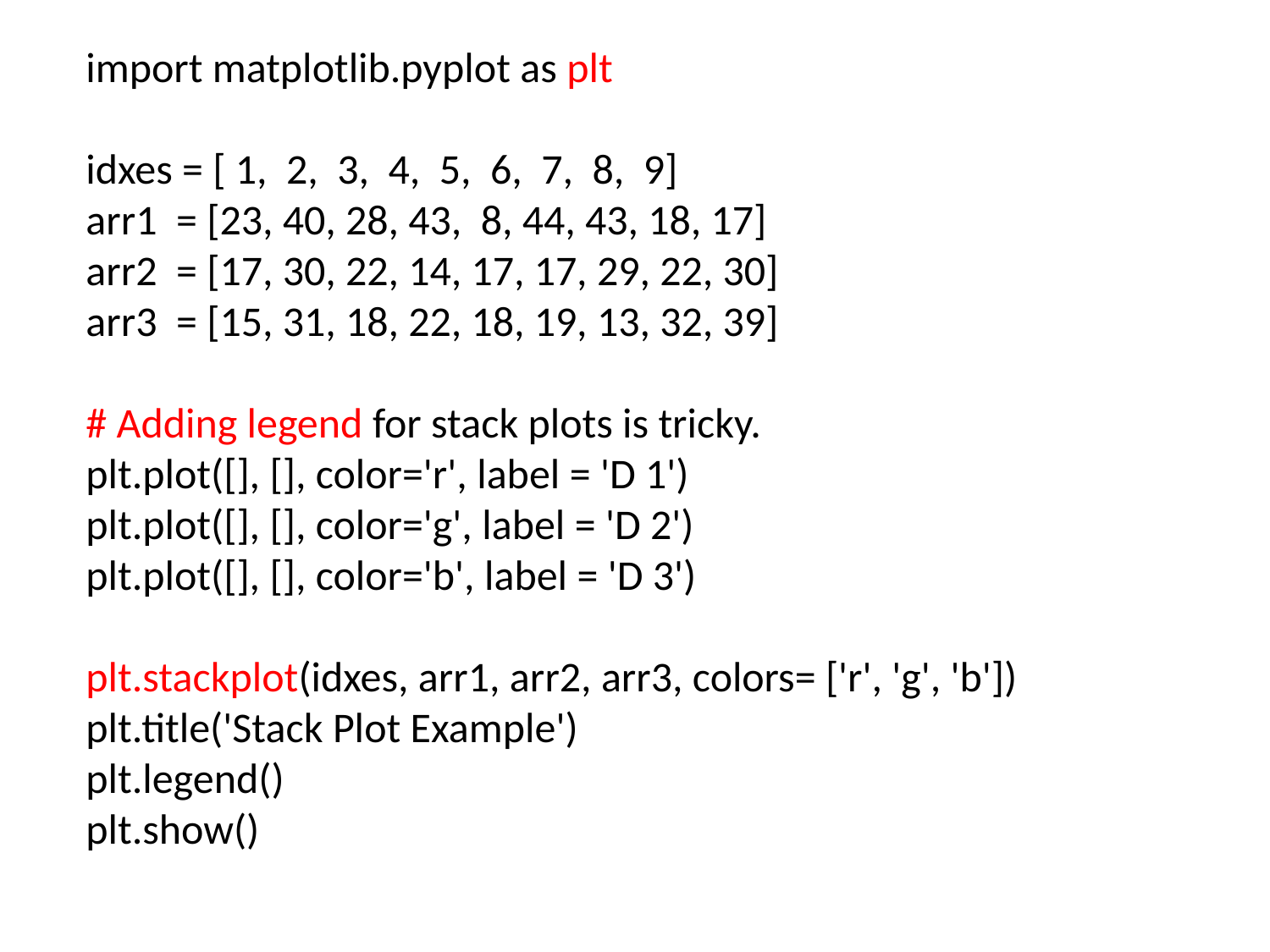

import matplotlib.pyplot as plt
idxes = [ 1,  2,  3,  4,  5,  6,  7,  8,  9]
arr1  = [23, 40, 28, 43,  8, 44, 43, 18, 17]
arr2  = [17, 30, 22, 14, 17, 17, 29, 22, 30]
arr3  = [15, 31, 18, 22, 18, 19, 13, 32, 39]
# Adding legend for stack plots is tricky.
plt.plot([], [], color='r', label = 'D 1')
plt.plot([], [], color='g', label = 'D 2')
plt.plot([], [], color='b', label = 'D 3')
plt.stackplot(idxes, arr1, arr2, arr3, colors= ['r', 'g', 'b'])
plt.title('Stack Plot Example')
plt.legend()
plt.show()